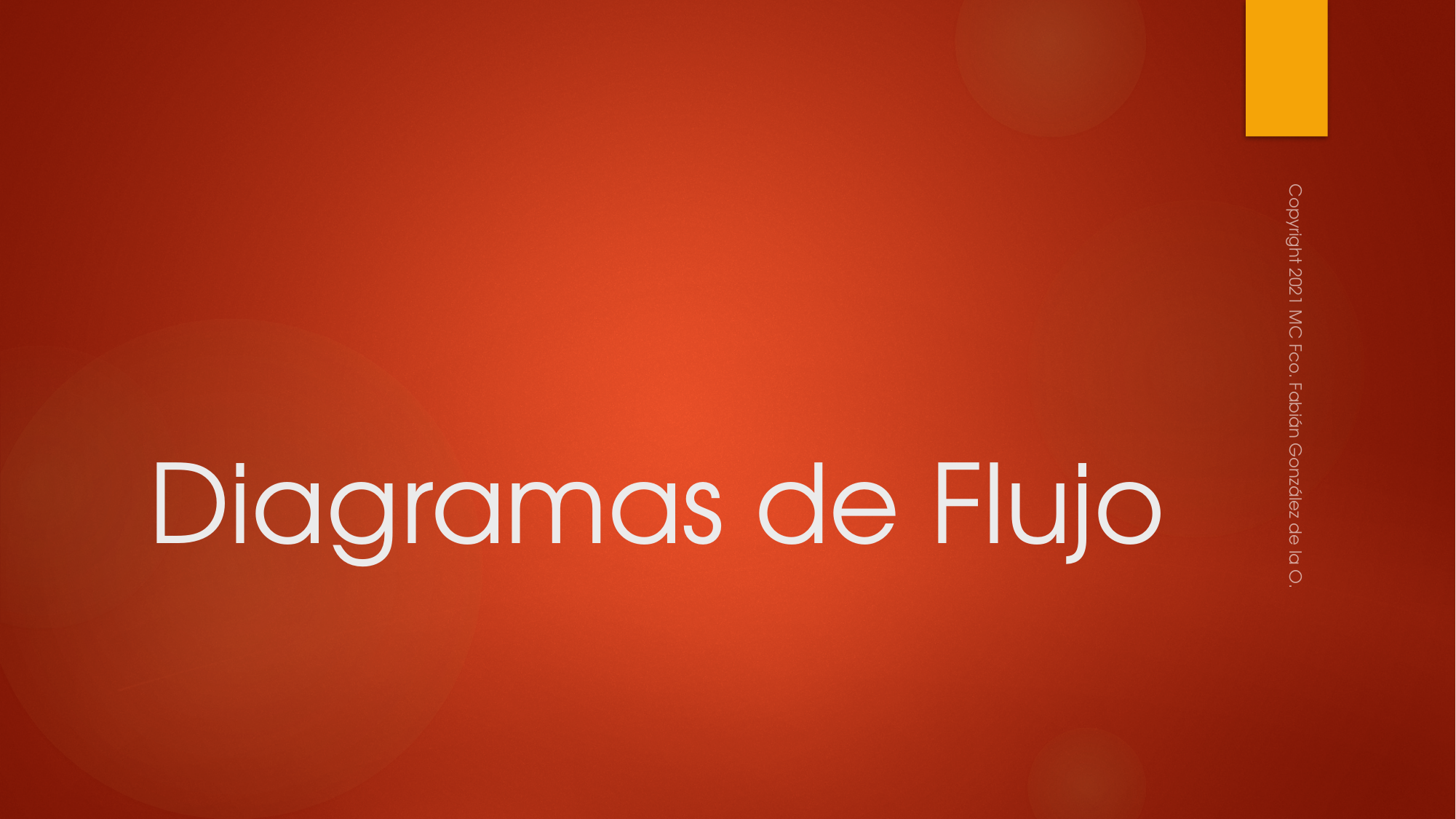

# Diagramas de Flujo
Copyright 2021 MC Fco. Fabián González de la O.